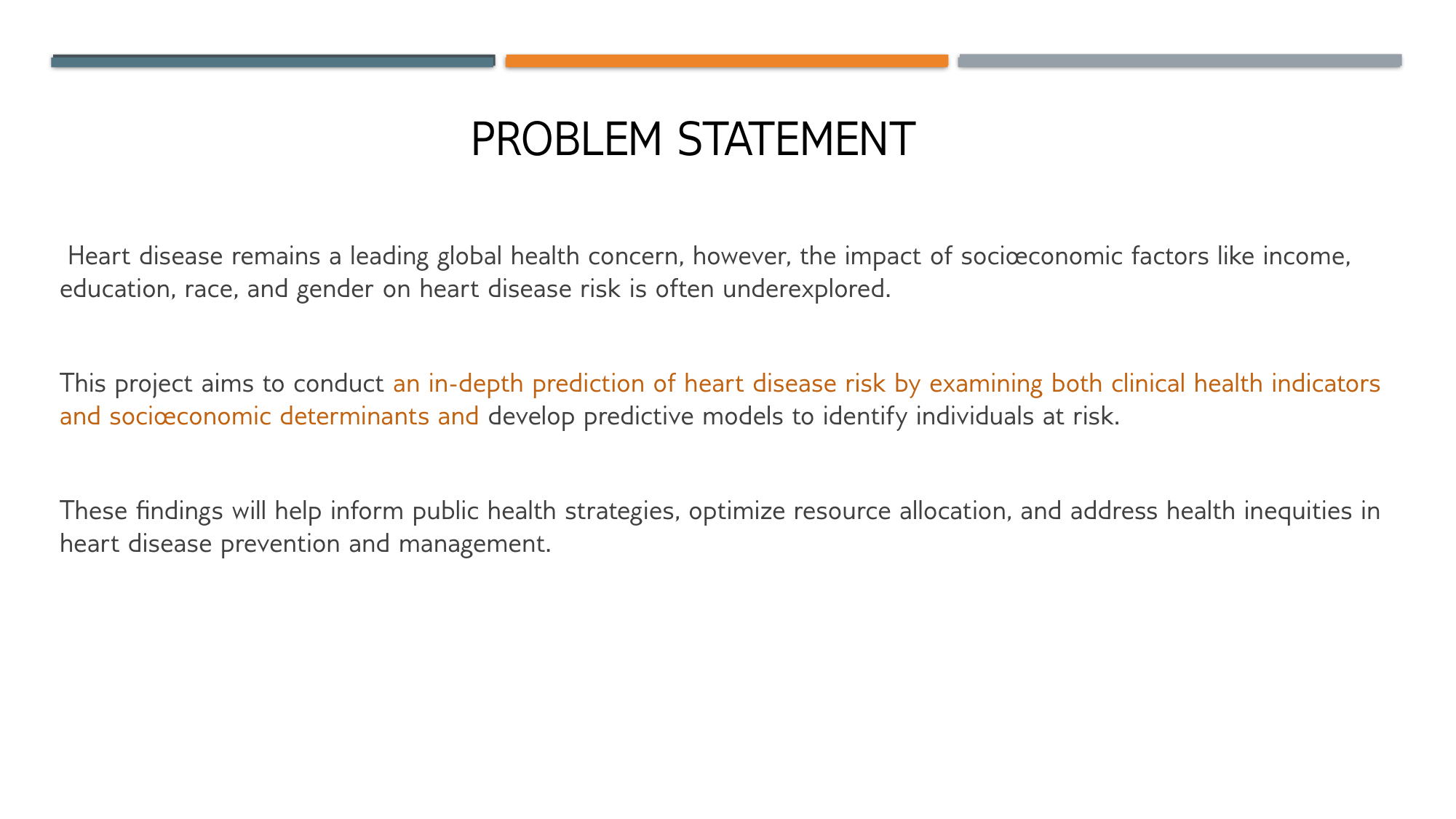

PROBLEM STATEMENT
 Heart disease remains a leading global health concern, however, the impact of socioeconomic factors like income, education, race, and gender on heart disease risk is often underexplored.

This project aims to conduct an in-depth prediction of heart disease risk by examining both clinical health indicators and socioeconomic determinants and develop predictive models to identify individuals at risk.

These findings will help inform public health strategies, optimize resource allocation, and address health inequities in heart disease prevention and management.
#